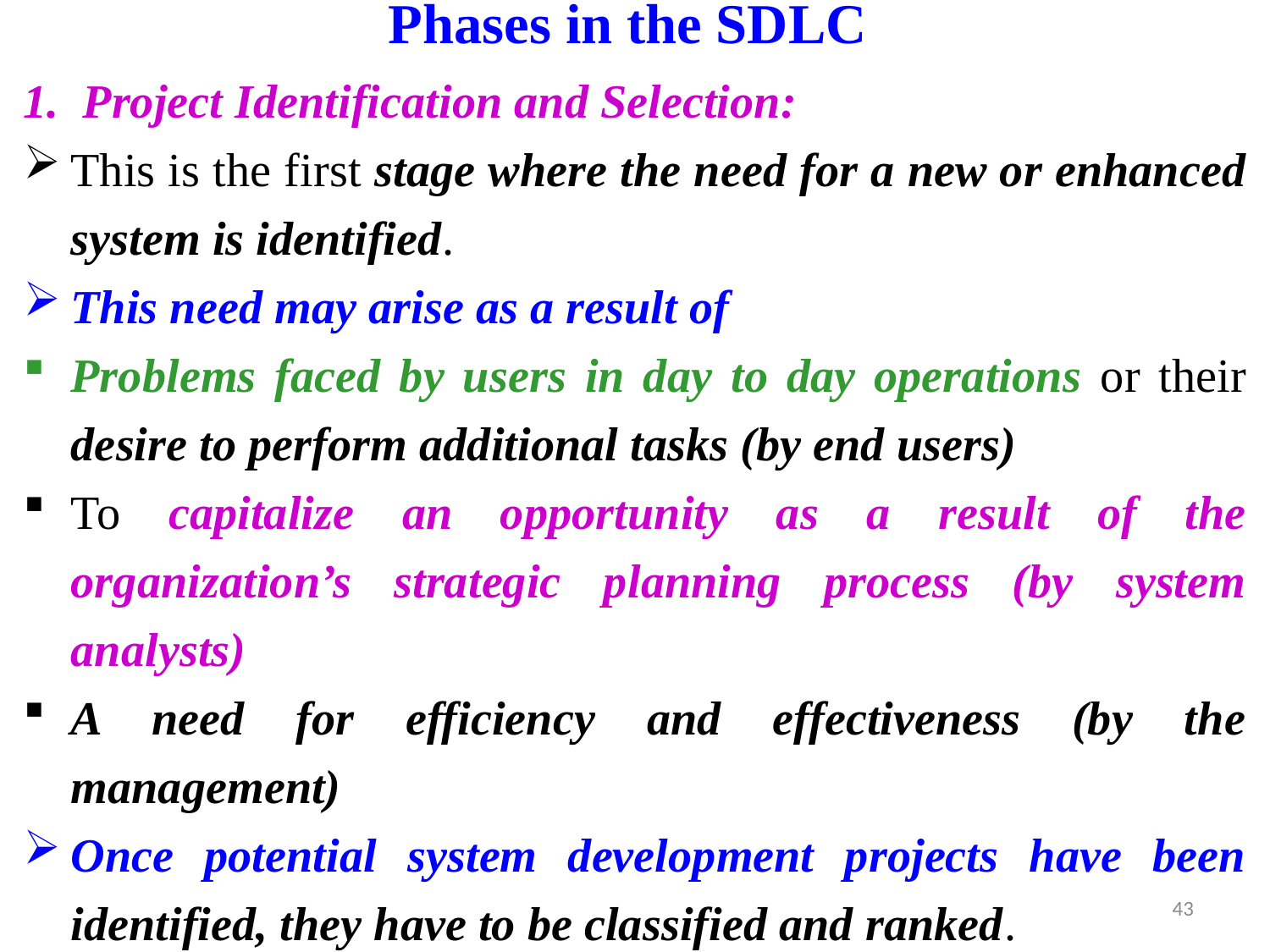

# Phases in the SDLC
1.  Project Identification and Selection:
This is the first stage where the need for a new or enhanced system is identified.
This need may arise as a result of
Problems faced by users in day to day operations or their desire to perform additional tasks (by end users)
To capitalize an opportunity as a result of the organization’s strategic planning process (by system analysts)
A need for efficiency and effectiveness (by the management)
Once potential system development projects have been identified, they have to be classified and ranked.
43